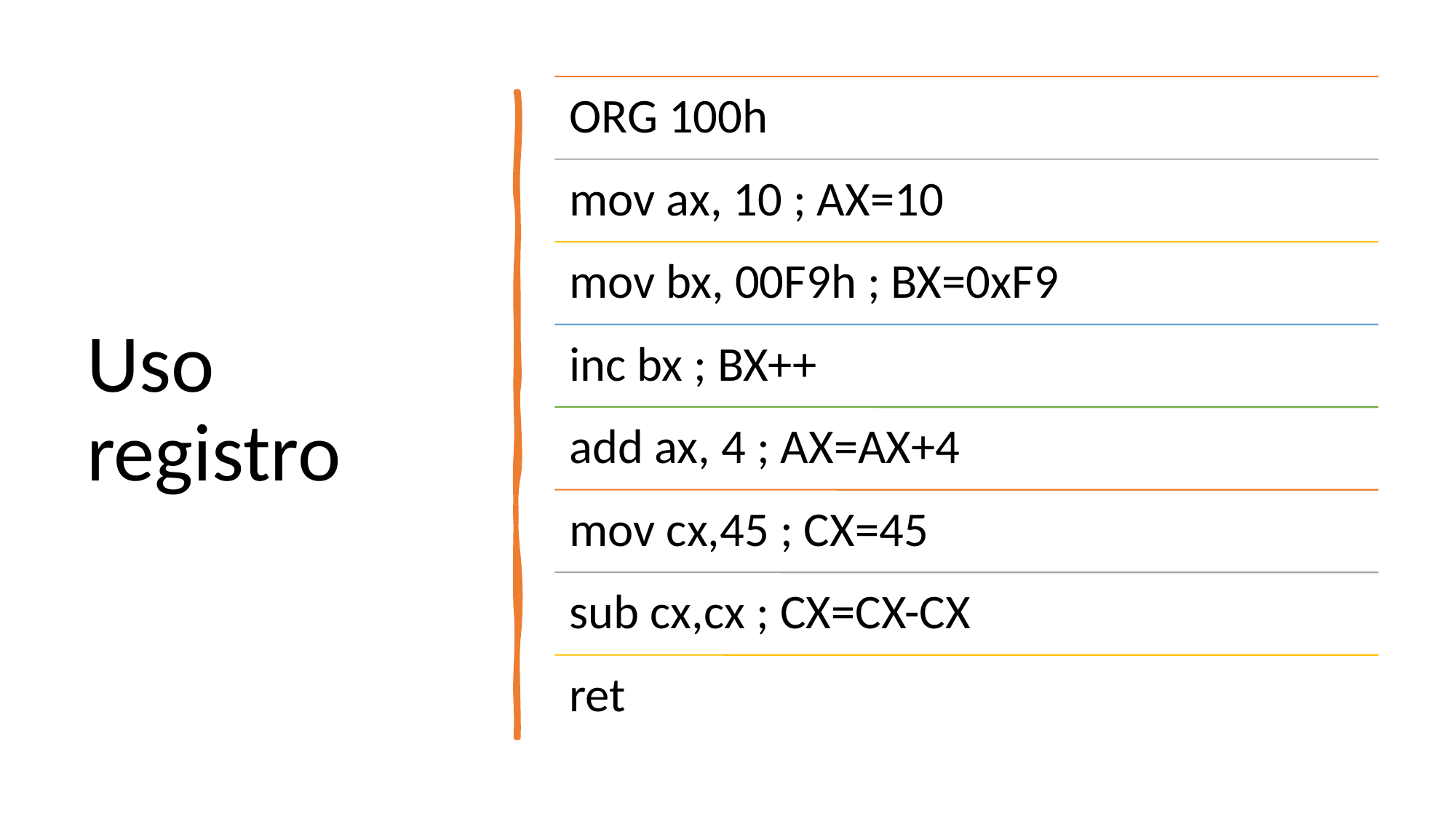

ORG 100h
mov ax, 10 ; AX=10
mov bx, 00F9h ; BX=0xF9
inc bx ; BX++
add ax, 4 ; AX=AX+4
mov cx,45 ; CX=45
sub cx,cx ; CX=CX-CX
ret
# Uso registro